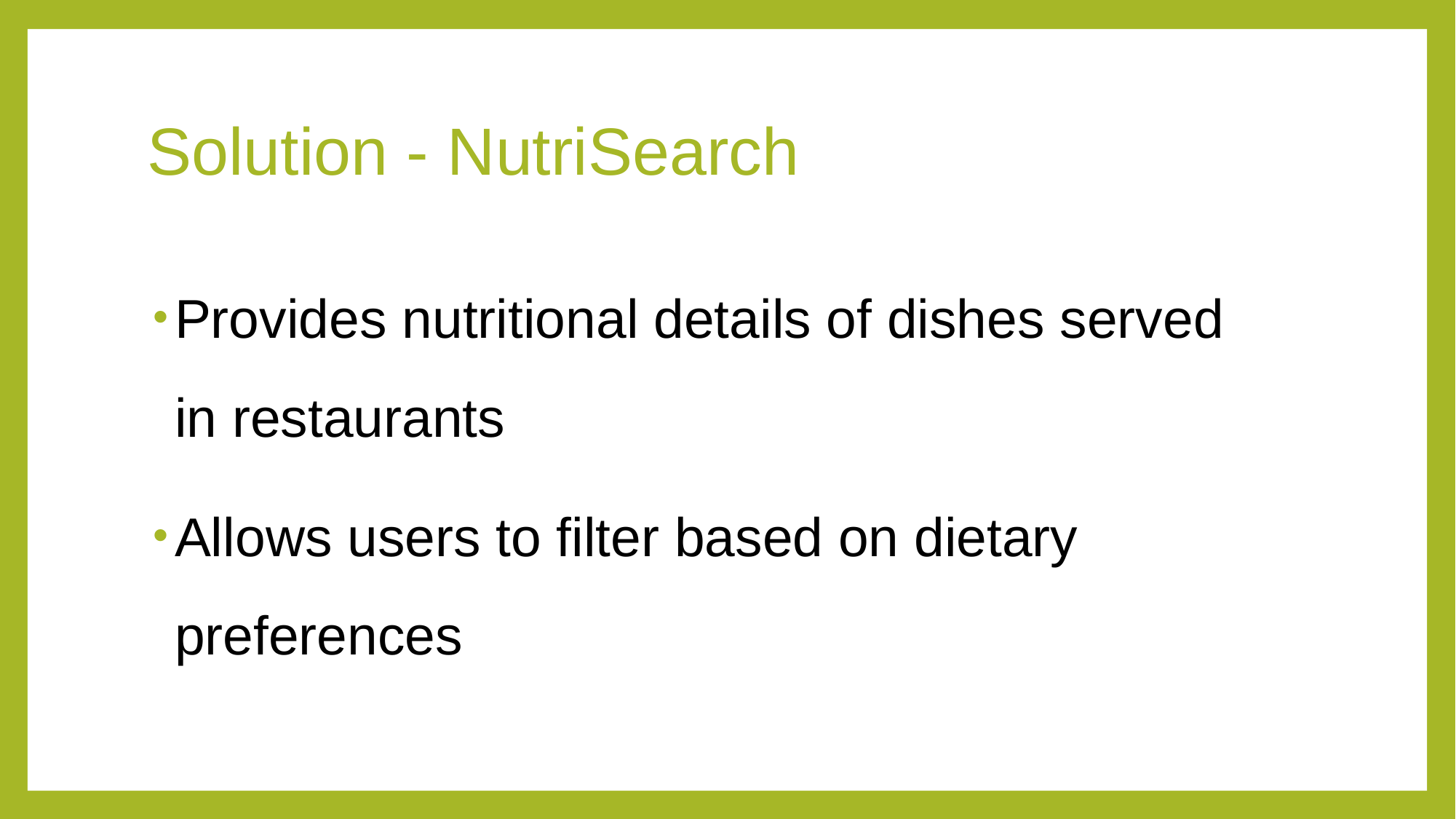

# Solution - NutriSearch
Provides nutritional details of dishes served in restaurants
Allows users to filter based on dietary preferences